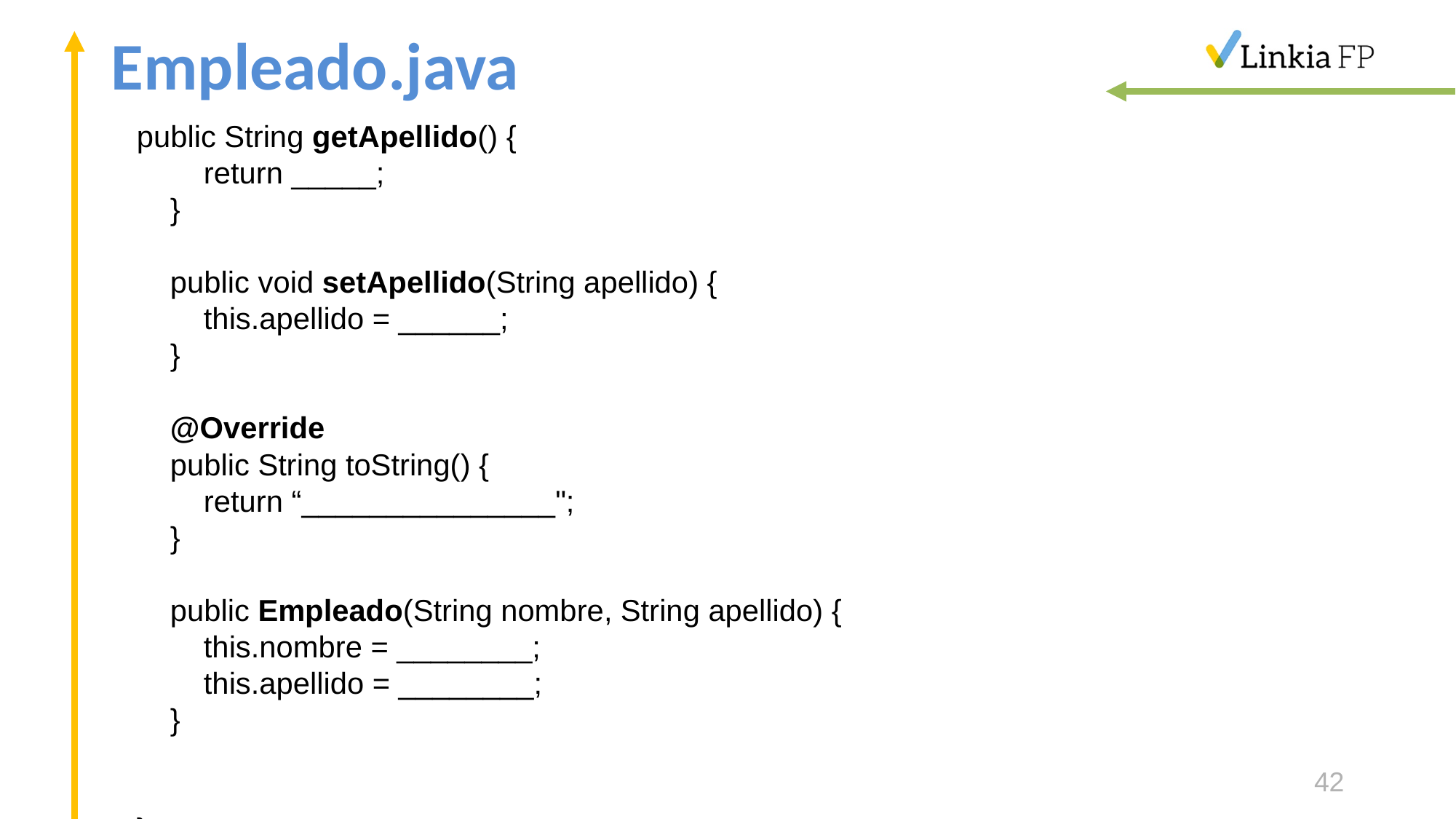

# Empleado.java
public String getApellido() {
        return _____;
    }

    public void setApellido(String apellido) {
        this.apellido = ______;
    }

    @Override
    public String toString() {
        return “_______________";
    }

    public Empleado(String nombre, String apellido) {
        this.nombre = ________;
        this.apellido = ________;
    }

}

42